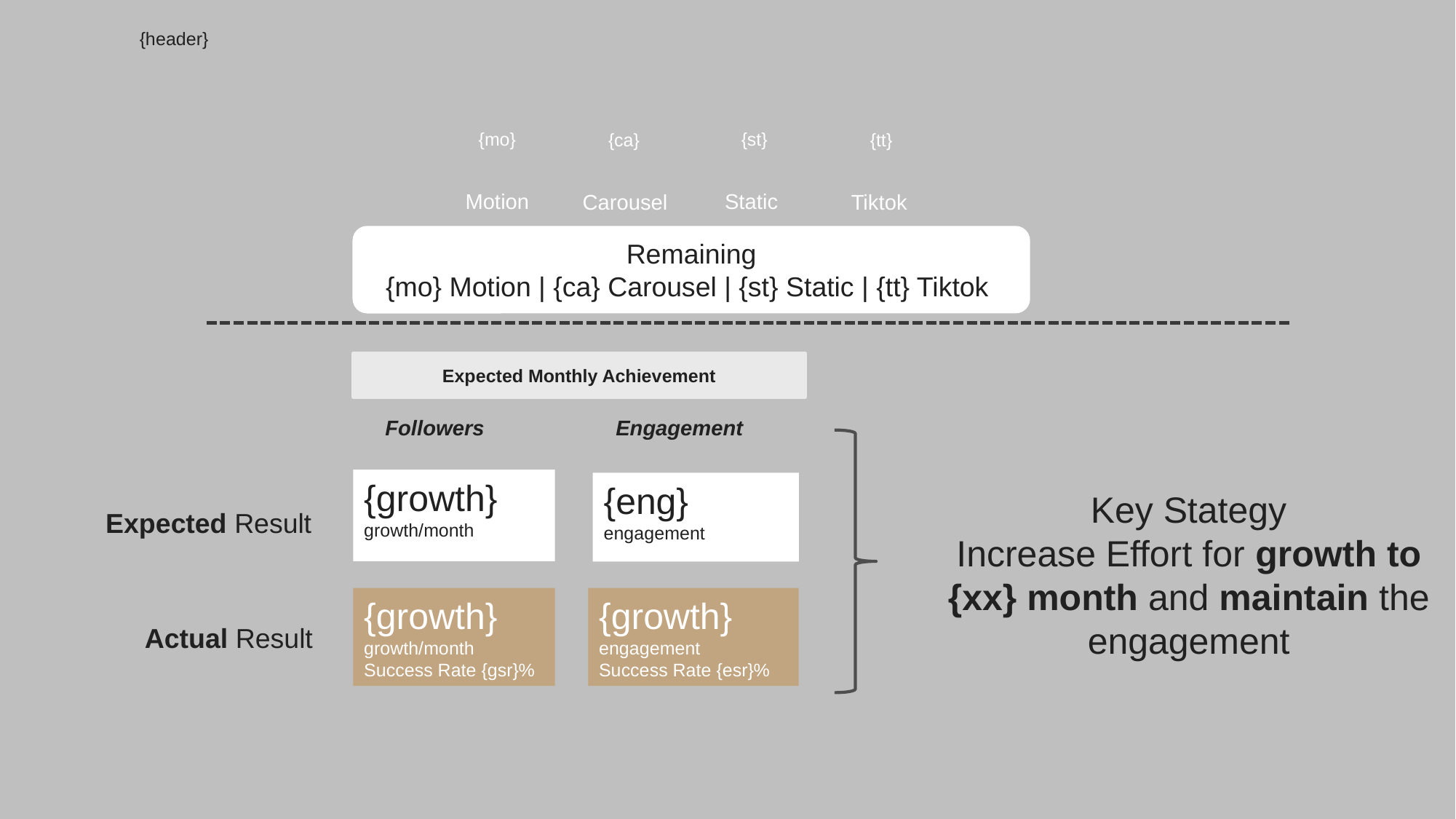

{header}
{mo}
{st}
{ca}
{tt}
Motion
Static
Carousel
Tiktok
Remaining
{mo} Motion | {ca} Carousel | {st} Static | {tt} Tiktok
Expected Monthly Achievement
Followers
Engagement

{growth}
growth/month
{eng}
engagement
Key Stategy
Increase Effort for growth to {xx} month and maintain the engagement
Expected Result
{growth}
growth/month
Success Rate {gsr}%
{growth}
engagement
Success Rate {esr}%
Actual Result